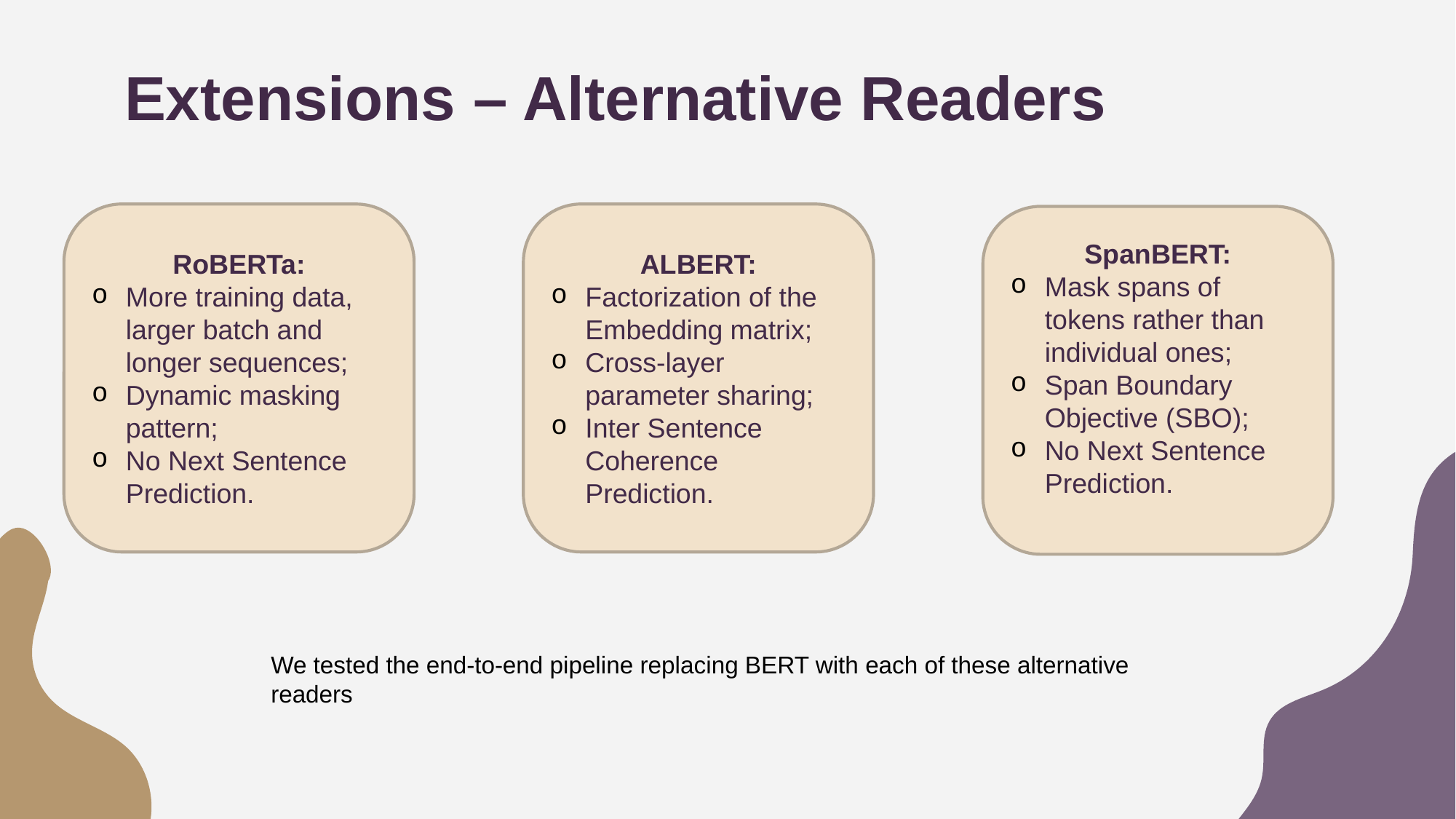

# Extensions – Alternative Readers
RoBERTa:
More training data, larger batch and longer sequences;
Dynamic masking pattern;
No Next Sentence Prediction.
ALBERT:
Factorization of the Embedding matrix;
Cross-layer parameter sharing;
Inter Sentence Coherence Prediction.
SpanBERT:
Mask spans of tokens rather than individual ones;
Span Boundary Objective (SBO);
No Next Sentence Prediction.

We tested the end-to-end pipeline replacing BERT with each of these alternative readers